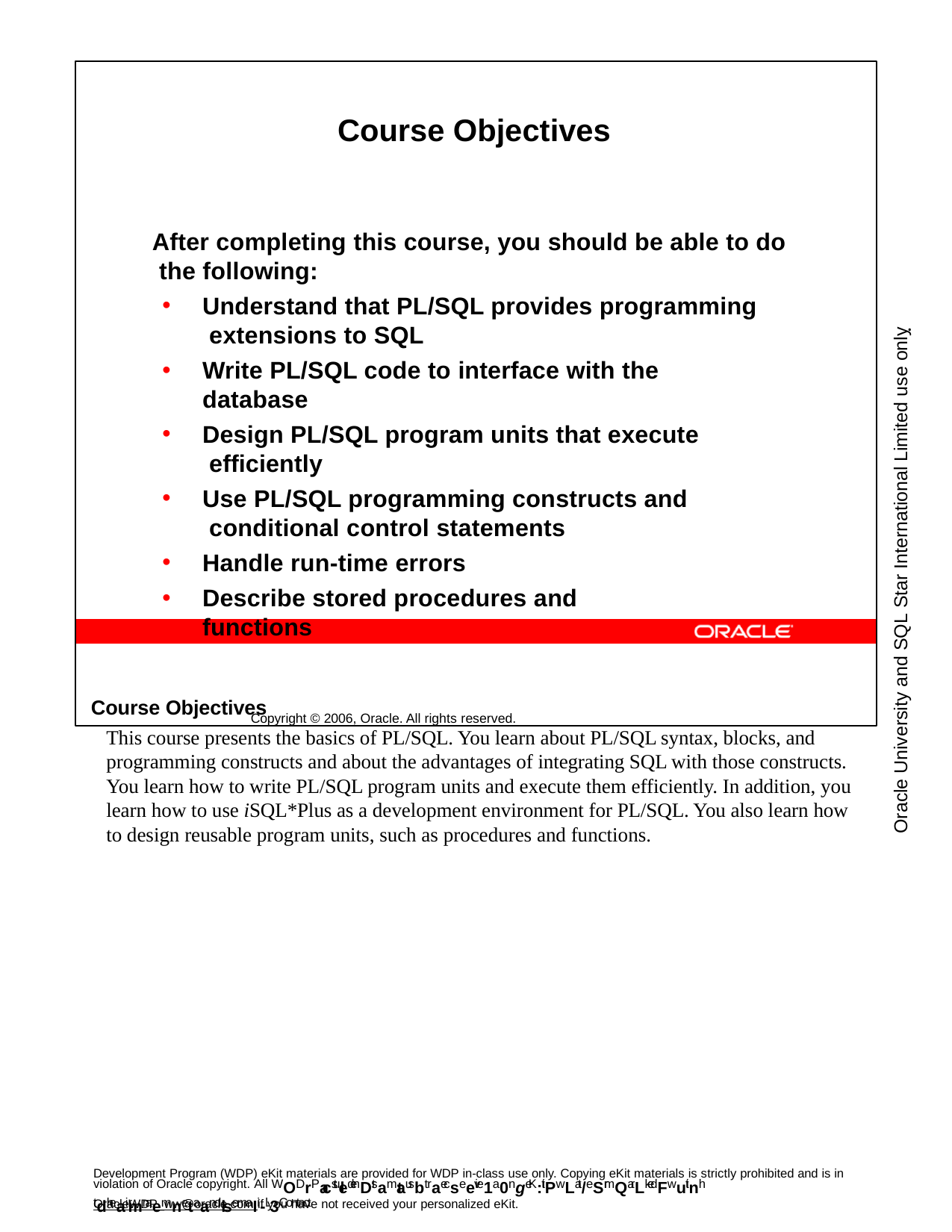

Course Objectives

After completing this course, you should be able to do  the following:
Understand that PL/SQL provides programming  extensions to SQL
Write PL/SQL code to interface with the database
Design PL/SQL program units that execute  efficiently
Use PL/SQL programming constructs and  conditional control statements
Handle run-time errors
Describe stored procedures and functions

Copyright © 2006, Oracle. All rights reserved.
Oracle University and SQL Star International Limited use onlyฺ

Course Objectives
This course presents the basics of PL/SQL. You learn about PL/SQL syntax, blocks, and  programming constructs and about the advantages of integrating SQL with those constructs.  You learn how to write PL/SQL program units and execute them efficiently. In addition, you  learn how to use iSQL*Plus as a development environment for PL/SQL. You also learn how  to design reusable program units, such as procedures and functions.
Development Program (WDP) eKit materials are provided for WDP in-class use only. Copying eKit materials is strictly prohibited and is in
violation of Oracle copyright. All WODrPacstuledenDtsamtausbt raecseeive1a0ngeK:itPwLat/eSrmQarLkedFwuitnh tdheairmnaemne taandlsemaIi-l.3Contact
OracleWDP_ww@oracle.com if you have not received your personalized eKit.